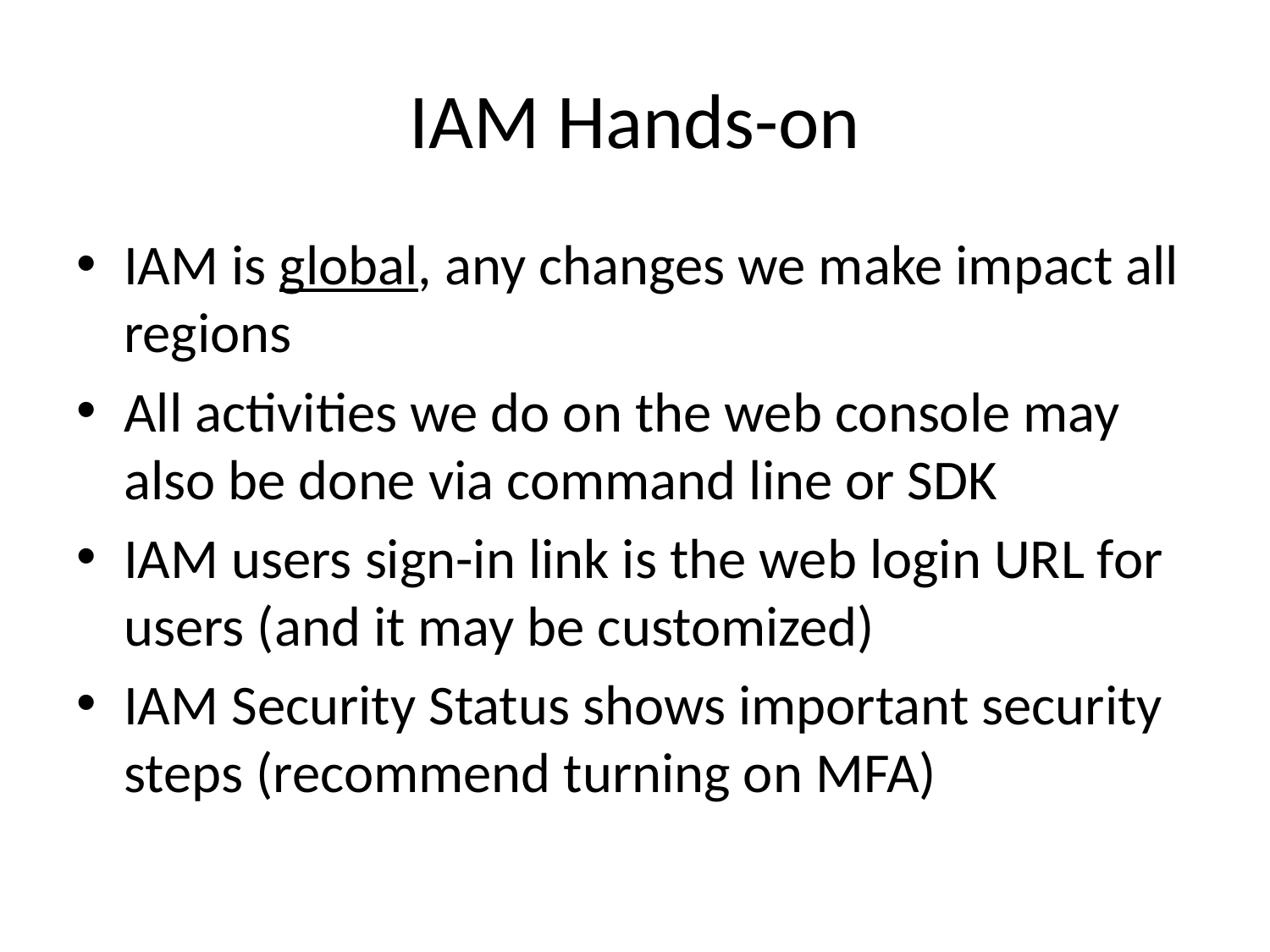

# IAM Hands-on
IAM is global, any changes we make impact all regions
All activities we do on the web console may also be done via command line or SDK
IAM users sign-in link is the web login URL for users (and it may be customized)
IAM Security Status shows important security steps (recommend turning on MFA)